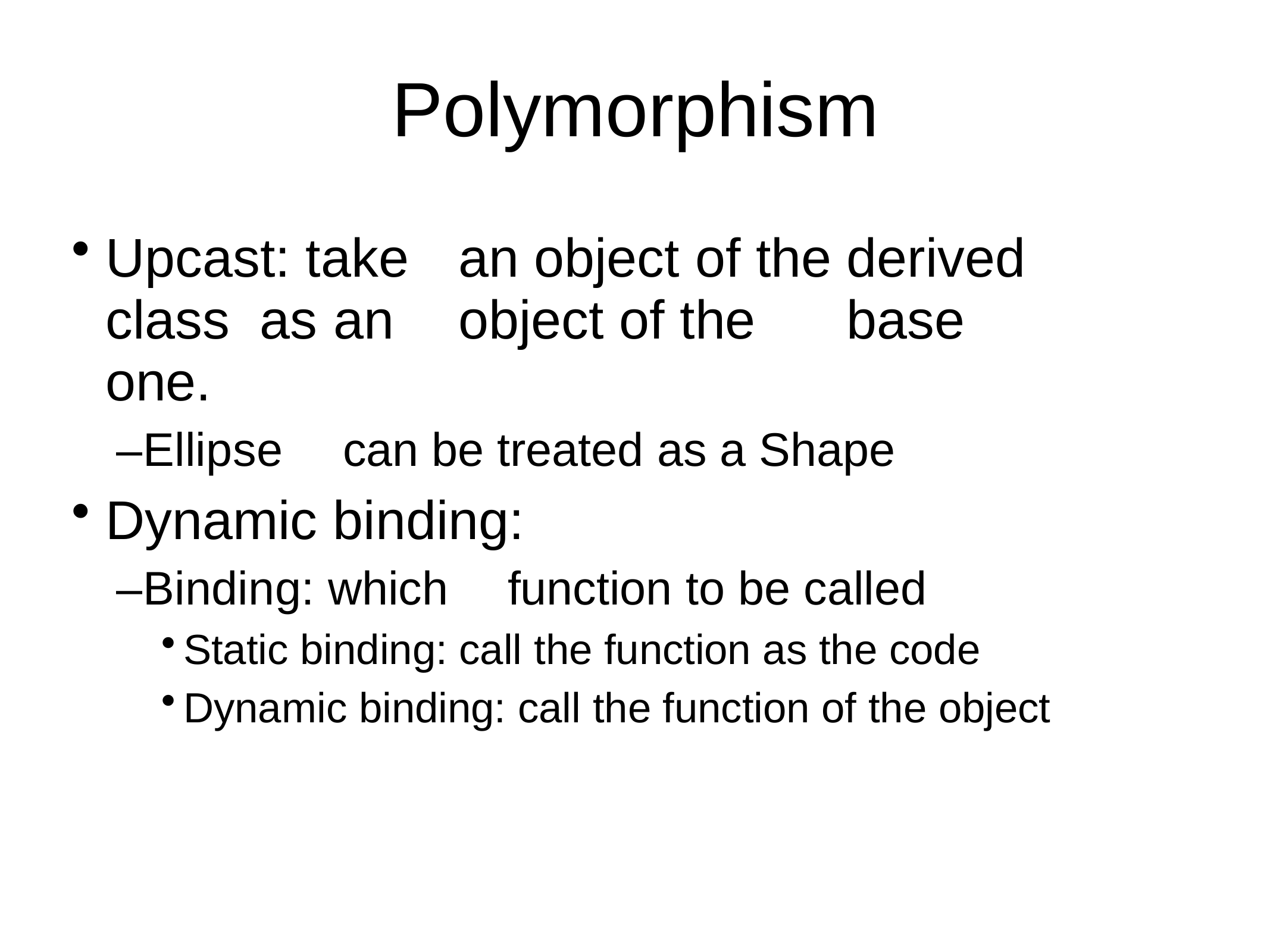

# Polymorphism
Upcast: take	an	object of the	derived	class  as an	object of the	base	one.
–Ellipse	can	be	treated	as a	Shape
Dynamic binding:
–Binding: which	function	to	be	called
Static binding: call the function as the code
Dynamic binding: call the function of the object